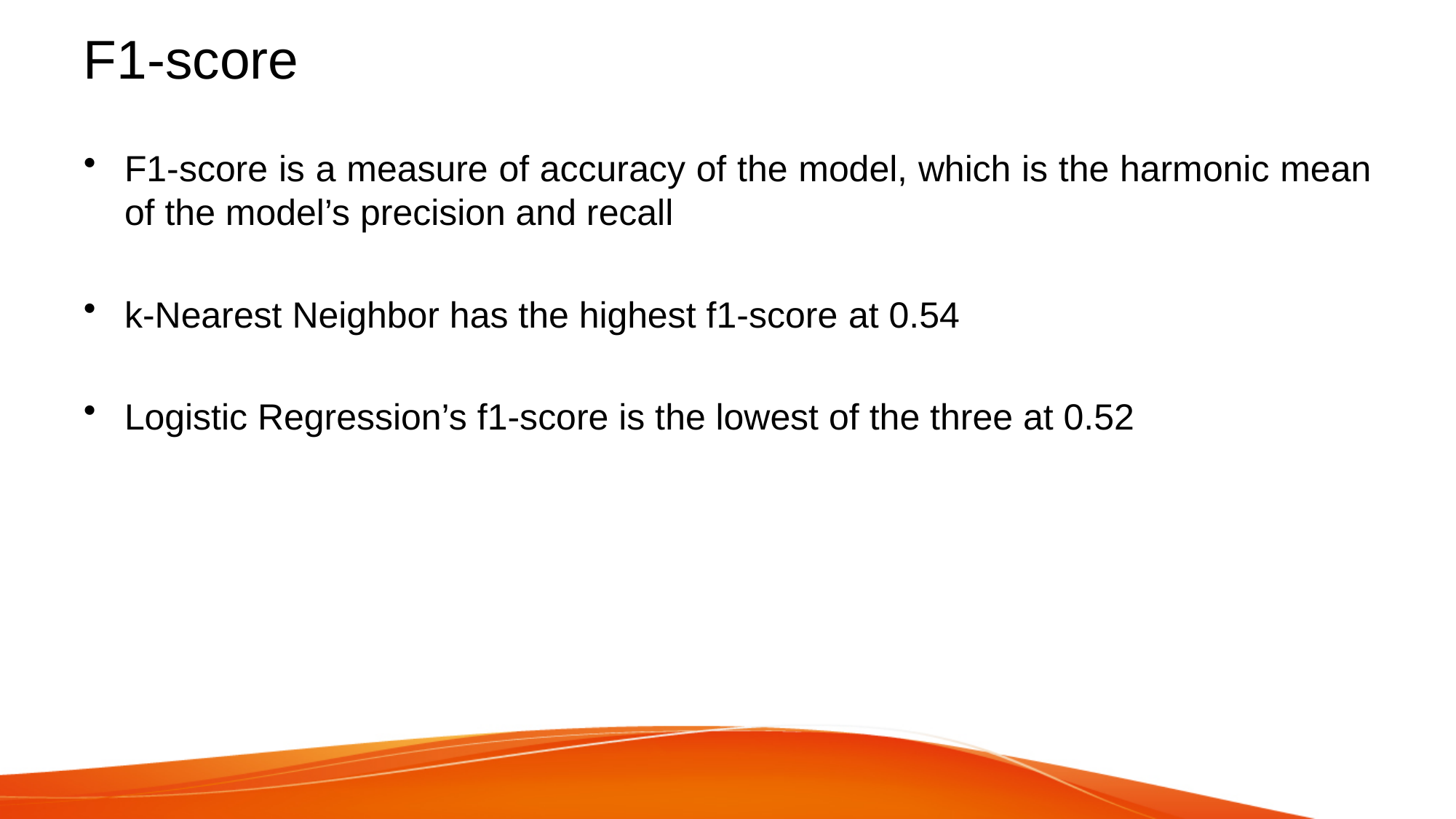

# F1-score
F1-score is a measure of accuracy of the model, which is the harmonic mean of the model’s precision and recall

k-Nearest Neighbor has the highest f1-score at 0.54

Logistic Regression’s f1-score is the lowest of the three at 0.52